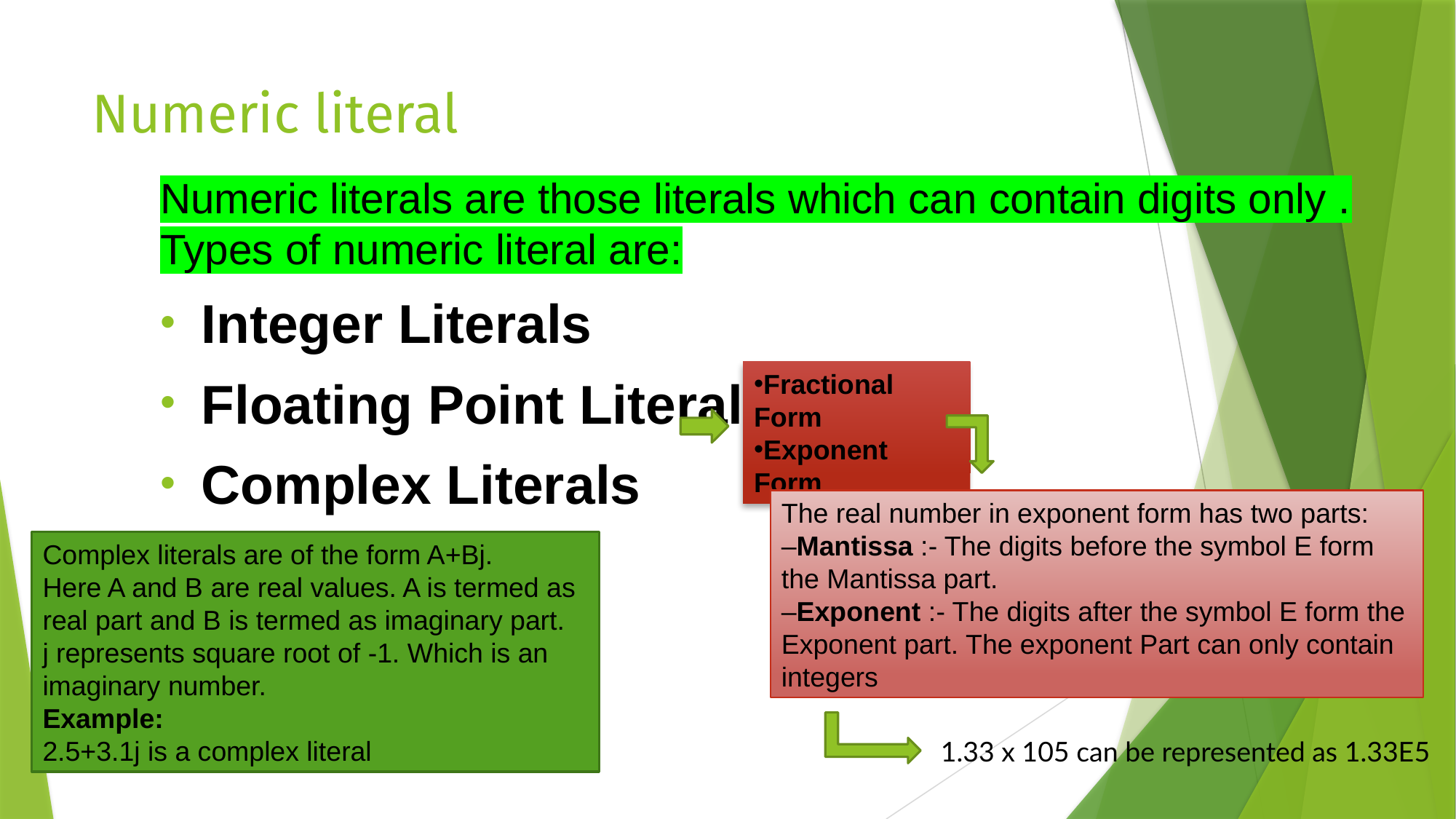

# Numeric literal
Numeric literals are those literals which can contain digits only . Types of numeric literal are:
Integer Literals
Floating Point Literals
Complex Literals

Fractional Form
Exponent Form

The real number in exponent form has two parts:
–Mantissa :- The digits before the symbol E form the Mantissa part.
–Exponent :- The digits after the symbol E form the Exponent part. The exponent Part can only contain integers
Complex literals are of the form A+Bj.
Here A and B are real values. A is termed as real part and B is termed as imaginary part.
j represents square root of -1. Which is an imaginary number.
Example:
2.5+3.1j is a complex literal

1.33 х 105 can be represented as 1.33E5